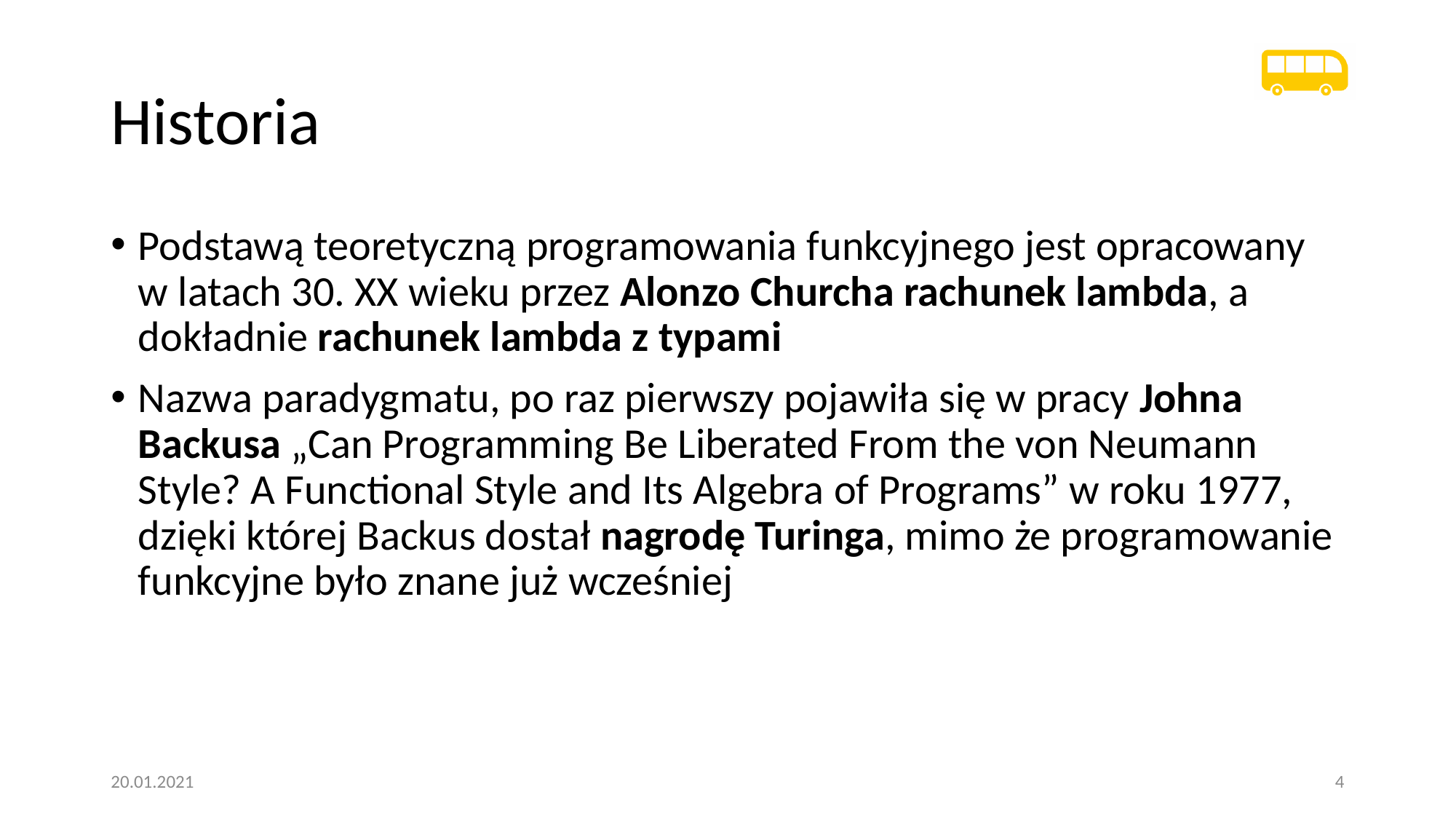

# Historia
Podstawą teoretyczną programowania funkcyjnego jest opracowany w latach 30. XX wieku przez Alonzo Churcha rachunek lambda, a dokładnie rachunek lambda z typami
Nazwa paradygmatu, po raz pierwszy pojawiła się w pracy Johna Backusa „Can Programming Be Liberated From the von Neumann Style? A Functional Style and Its Algebra of Programs” w roku 1977, dzięki której Backus dostał nagrodę Turinga, mimo że programowanie funkcyjne było znane już wcześniej
20.01.2021

4